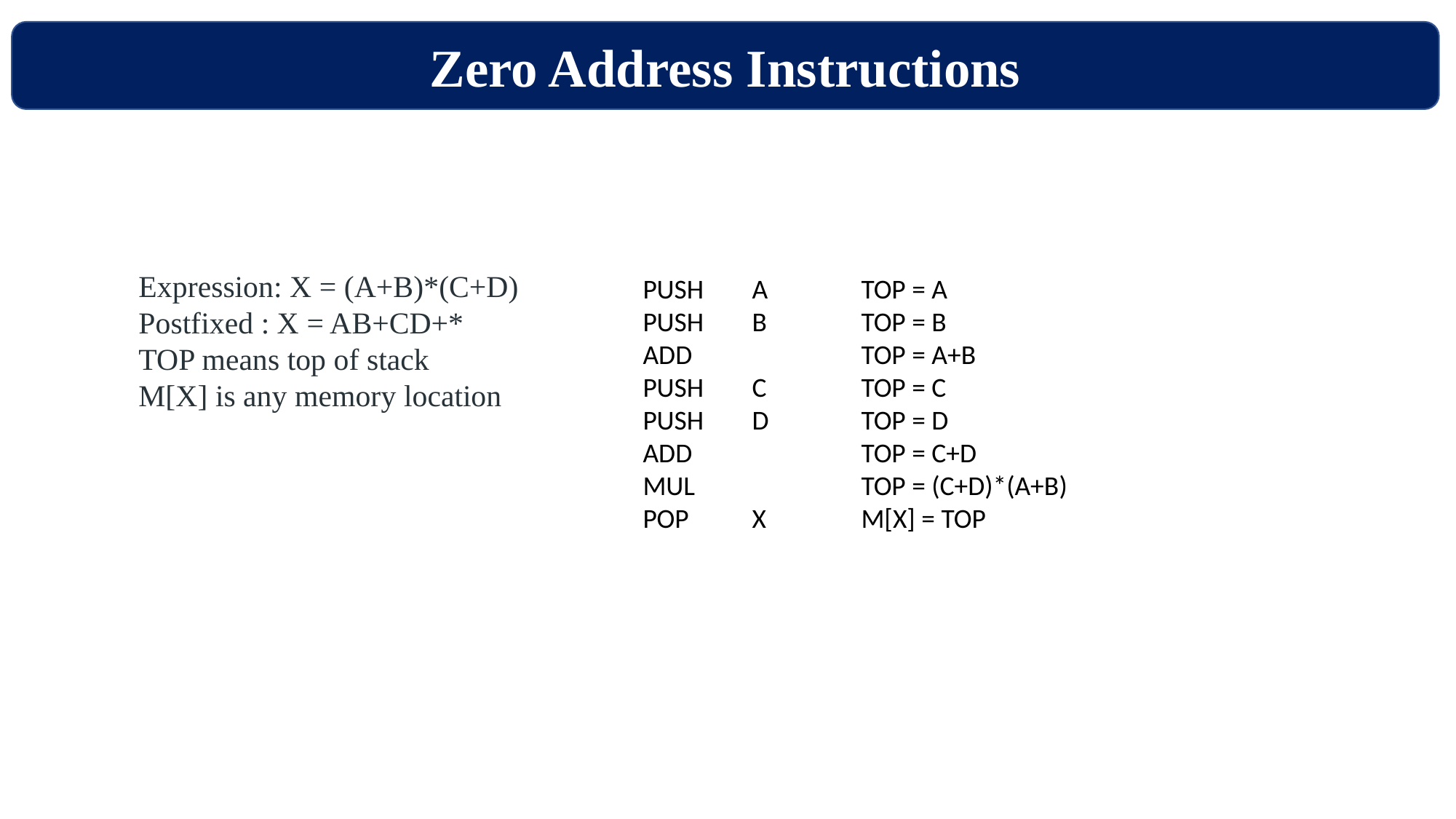

Zero Address Instructions
Expression: X = (A+B)*(C+D)
Postfixed : X = AB+CD+*
TOP means top of stack
M[X] is any memory location
PUSH	A	TOP = A
PUSH	B	TOP = B
ADD	 	TOP = A+B
PUSH	C	TOP = C
PUSH	D	TOP = D
ADD	 	TOP = C+D
MUL	 	TOP = (C+D)*(A+B)
POP	X	M[X] = TOP